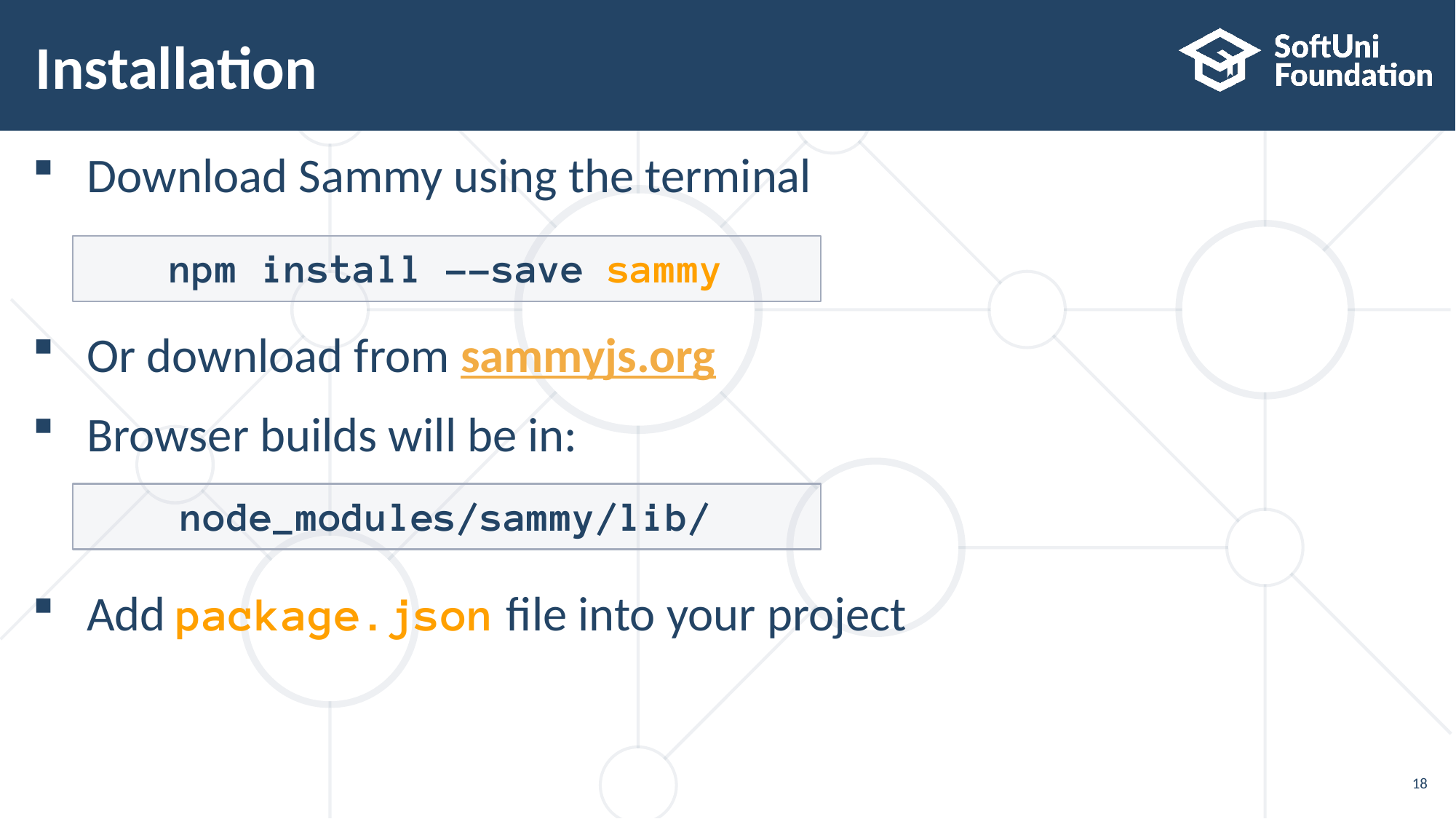

# Installation
Download Sammy using the terminal
Or download from sammyjs.org
Browser builds will be in:
Add package.json file into your project

npm install --save sammy
node_modules/sammy/lib/
18